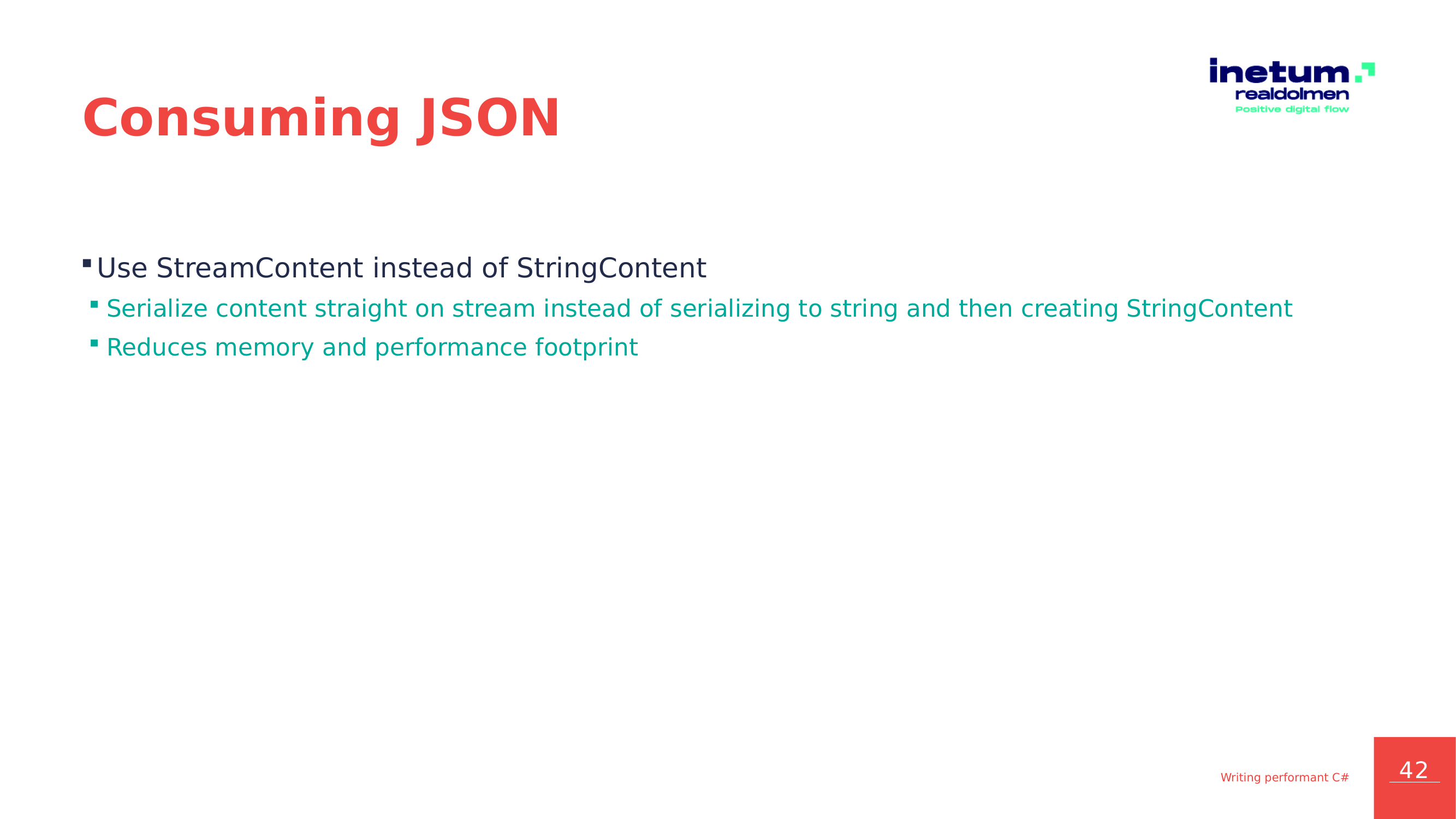

# Consuming JSON
Use StreamContent instead of StringContent
Serialize content straight on stream instead of serializing to string and then creating StringContent
Reduces memory and performance footprint
Writing performant C#